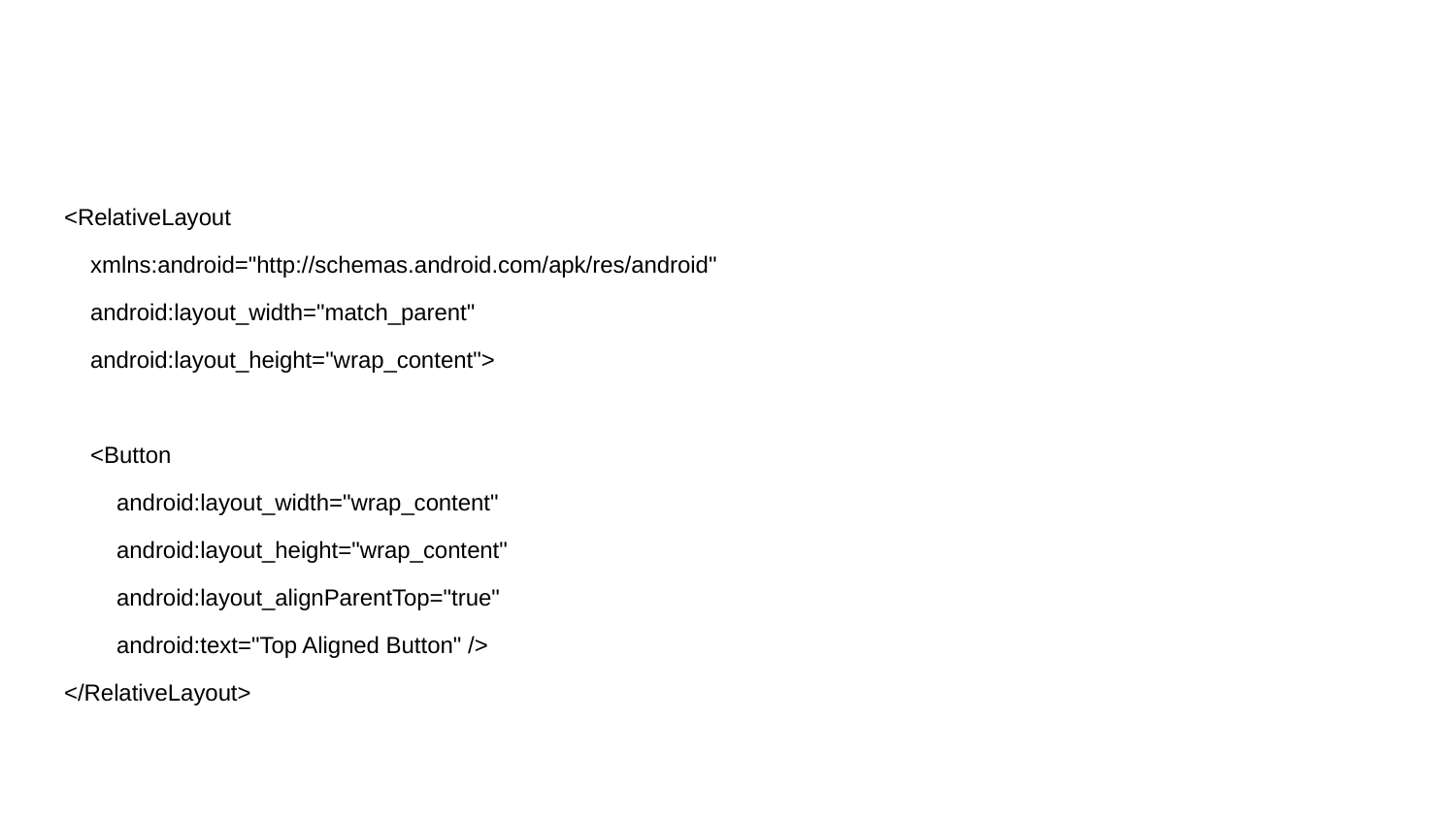

#
<RelativeLayout
    xmlns:android="http://schemas.android.com/apk/res/android"
    android:layout_width="match_parent"
    android:layout_height="wrap_content">

    <Button
        android:layout_width="wrap_content"
        android:layout_height="wrap_content"
        android:layout_alignParentTop="true"
        android:text="Top Aligned Button" />
</RelativeLayout>